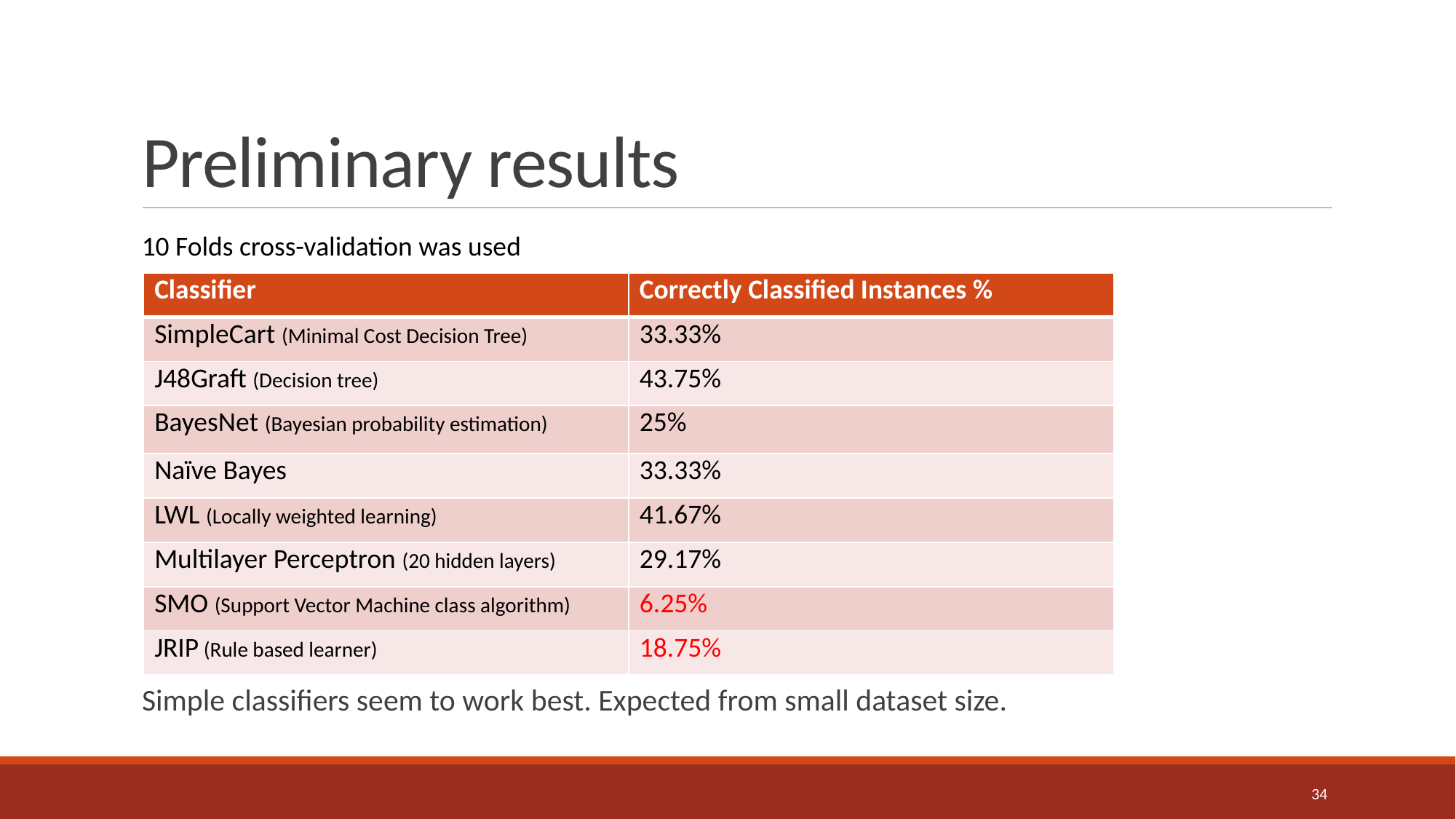

# Preliminary results
10 Folds cross-validation was used
| Classifier | Correctly Classified Instances % |
| --- | --- |
| SimpleCart (Minimal Cost Decision Tree) | 33.33% |
| J48Graft (Decision tree) | 43.75% |
| BayesNet (Bayesian probability estimation) | 25% |
| Naïve Bayes | 33.33% |
| LWL (Locally weighted learning) | 41.67% |
| Multilayer Perceptron (20 hidden layers) | 29.17% |
| SMO (Support Vector Machine class algorithm) | 6.25% |
| JRIP (Rule based learner) | 18.75% |
Simple classifiers seem to work best. Expected from small dataset size.

34